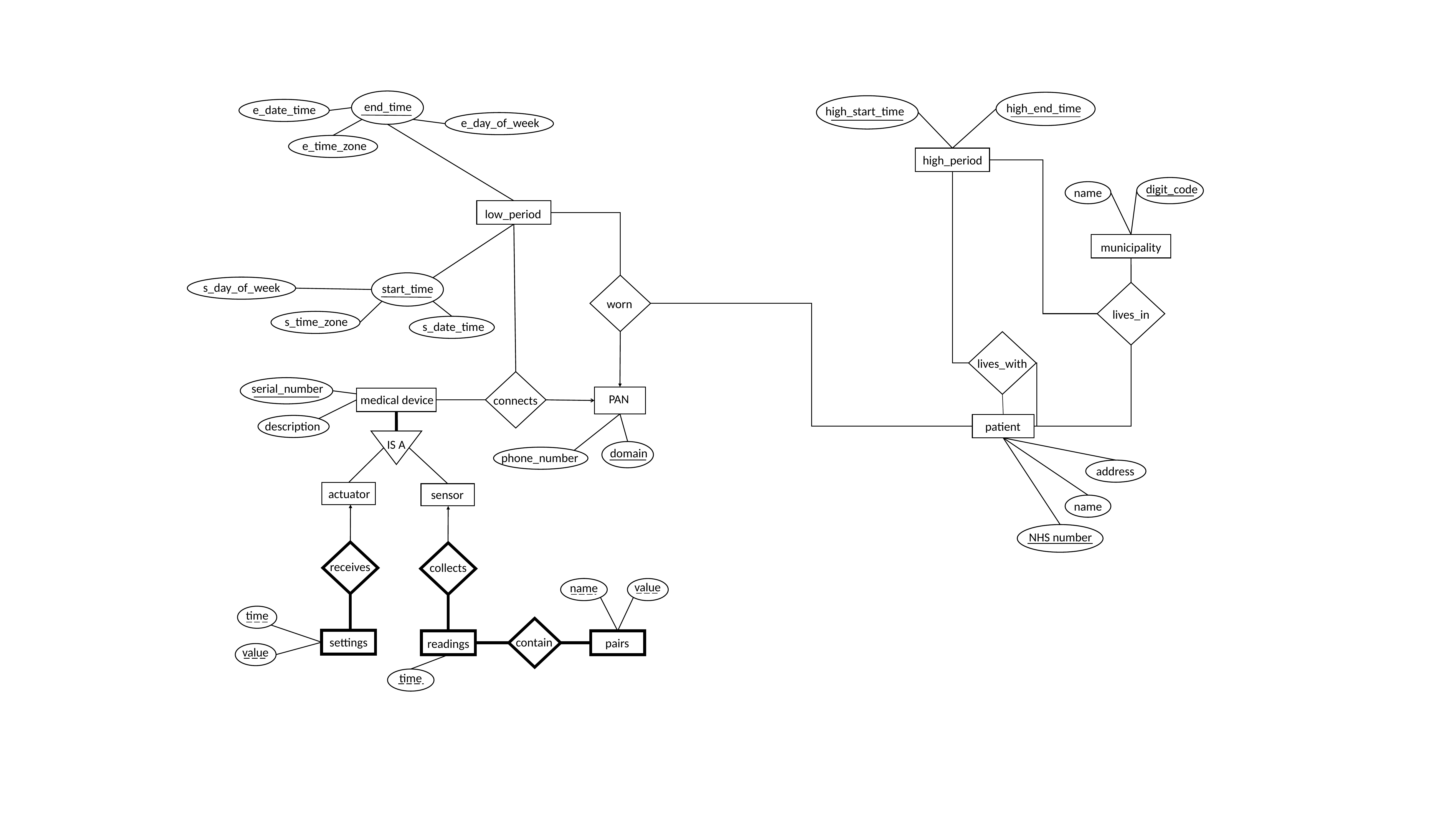

end_time

high_end_time

high_start_time

e_date_time

e_day_of_week

e_time_zone

high_period

digit_code

name

low_period

municipality

start_time

worn

s_day_of_week

lives_in

s_time_zone

s_date_time

lives_with

connects

serial_number

PAN

medical device

patient

description

IS A

domain

phone_number

address

actuator

sensor

name

NHS number

receives

collects
value

name

time

contain

settings

pairs

readings
value

time